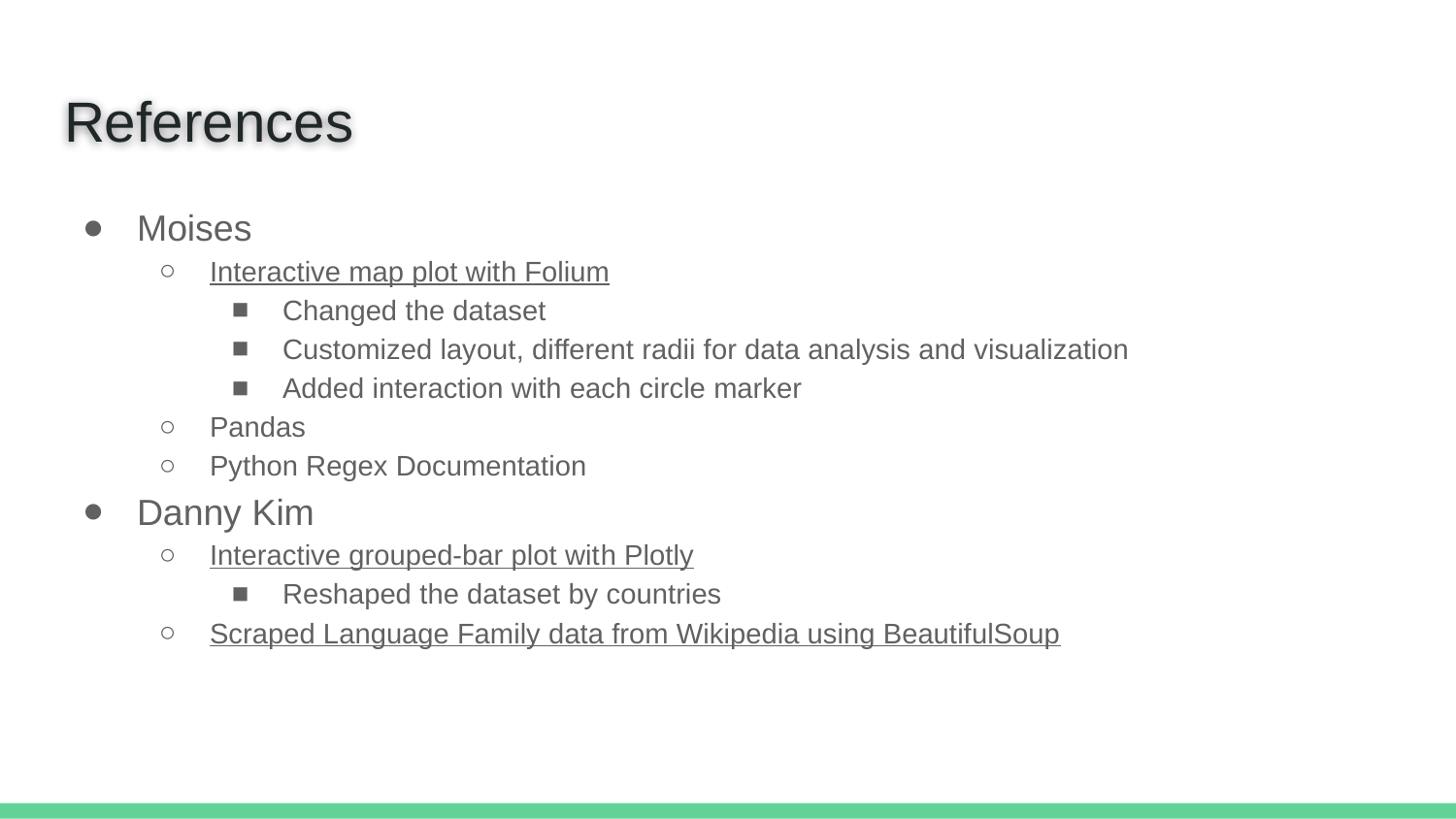

# References
Moises
Interactive map plot with Folium
Changed the dataset
Customized layout, different radii for data analysis and visualization
Added interaction with each circle marker
Pandas
Python Regex Documentation
Danny Kim
Interactive grouped-bar plot with Plotly
Reshaped the dataset by countries
Scraped Language Family data from Wikipedia using BeautifulSoup